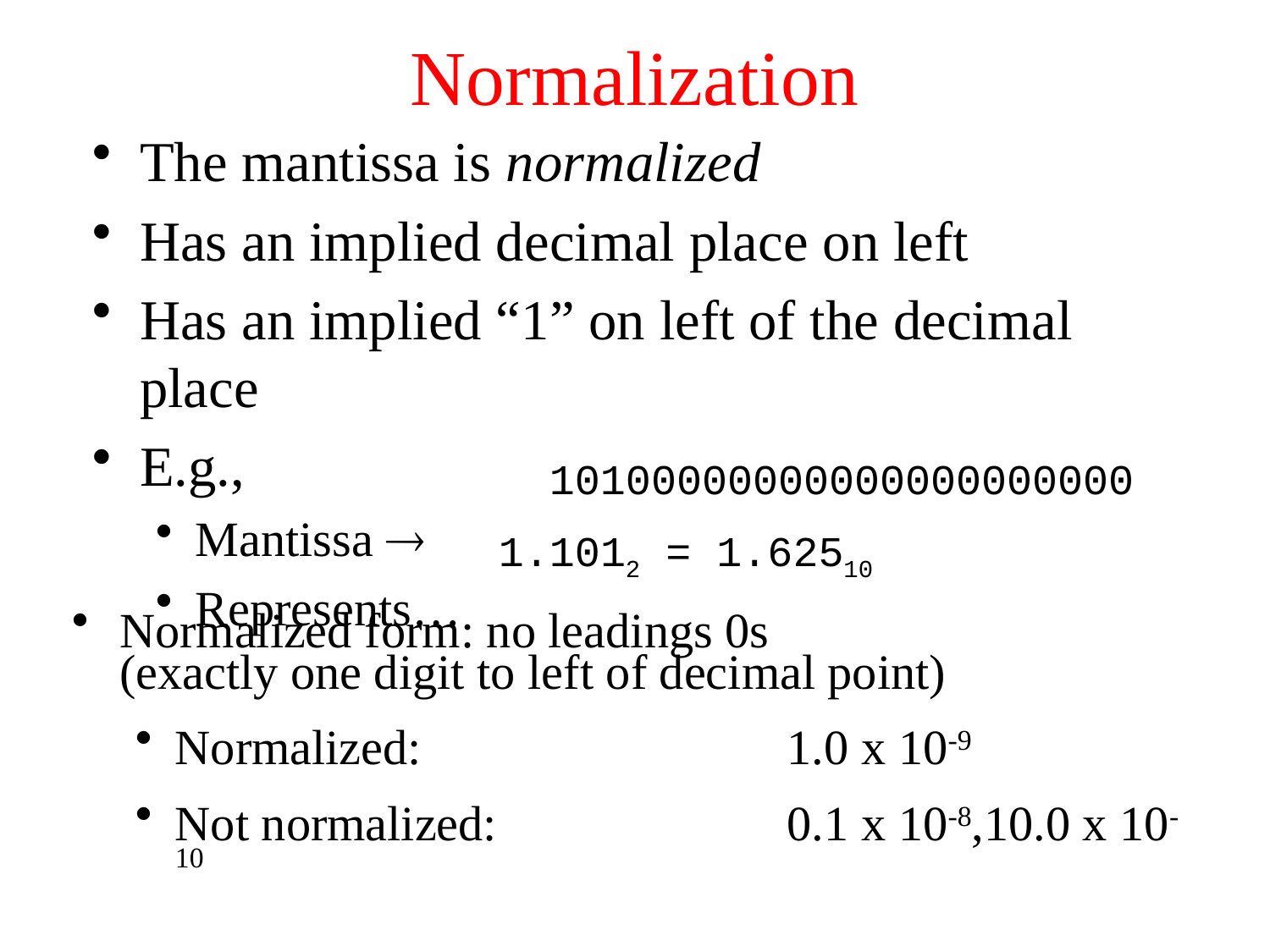

# Normalization
The mantissa is normalized
Has an implied decimal place on left
Has an implied “1” on left of the decimal place
E.g.,
Mantissa →
Represents…
  10100000000000000000000
1.1012 = 1.62510
Normalized form: no leadings 0s
(exactly one digit to left of decimal point)
Normalized: 	1.0 x 10-9
Not normalized: 	0.1 x 10-8,10.0 x 10-10